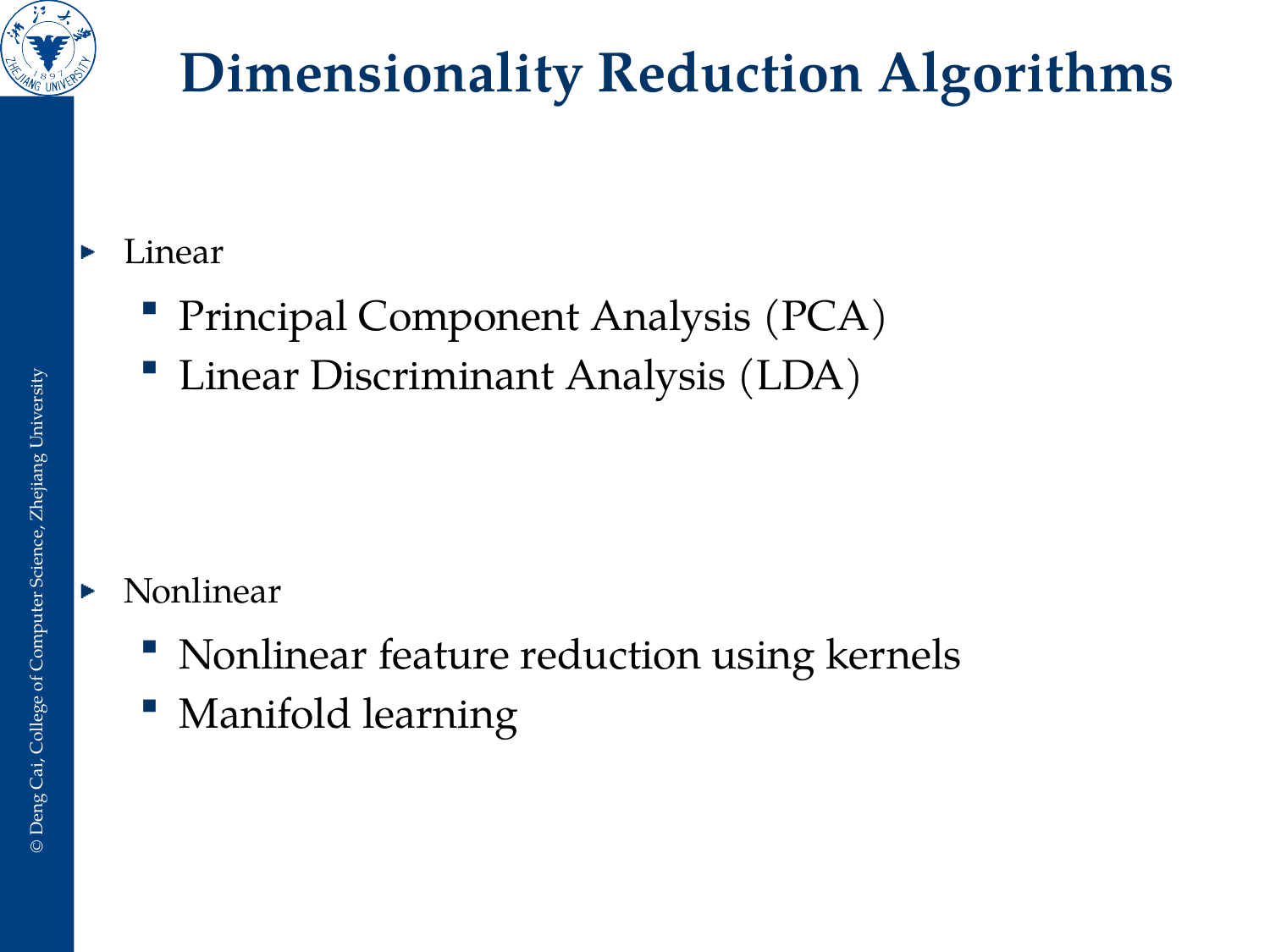

# Dimensionality Reduction Algorithms
Linear
Principal Component Analysis (PCA)
Linear Discriminant Analysis (LDA)

Nonlinear
Nonlinear feature reduction using kernels
Manifold learning